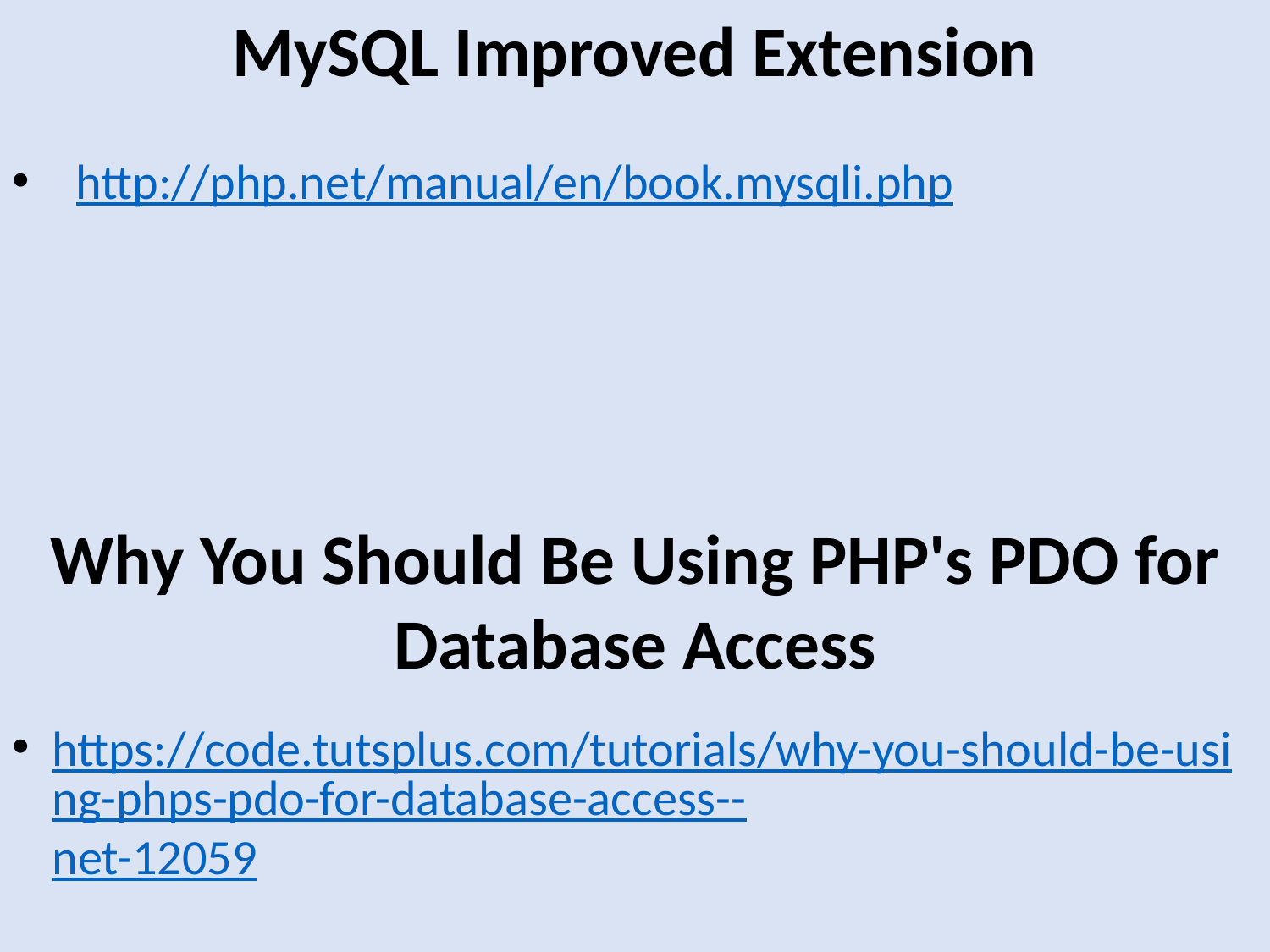

MySQL Improved Extension

http://php.net/manual/en/book.mysqli.php

Why You Should Be Using PHP's PDO for Database Access
https://code.tutsplus.com/tutorials/why-you-should-be-using-phps-pdo-for-database-access--net-12059